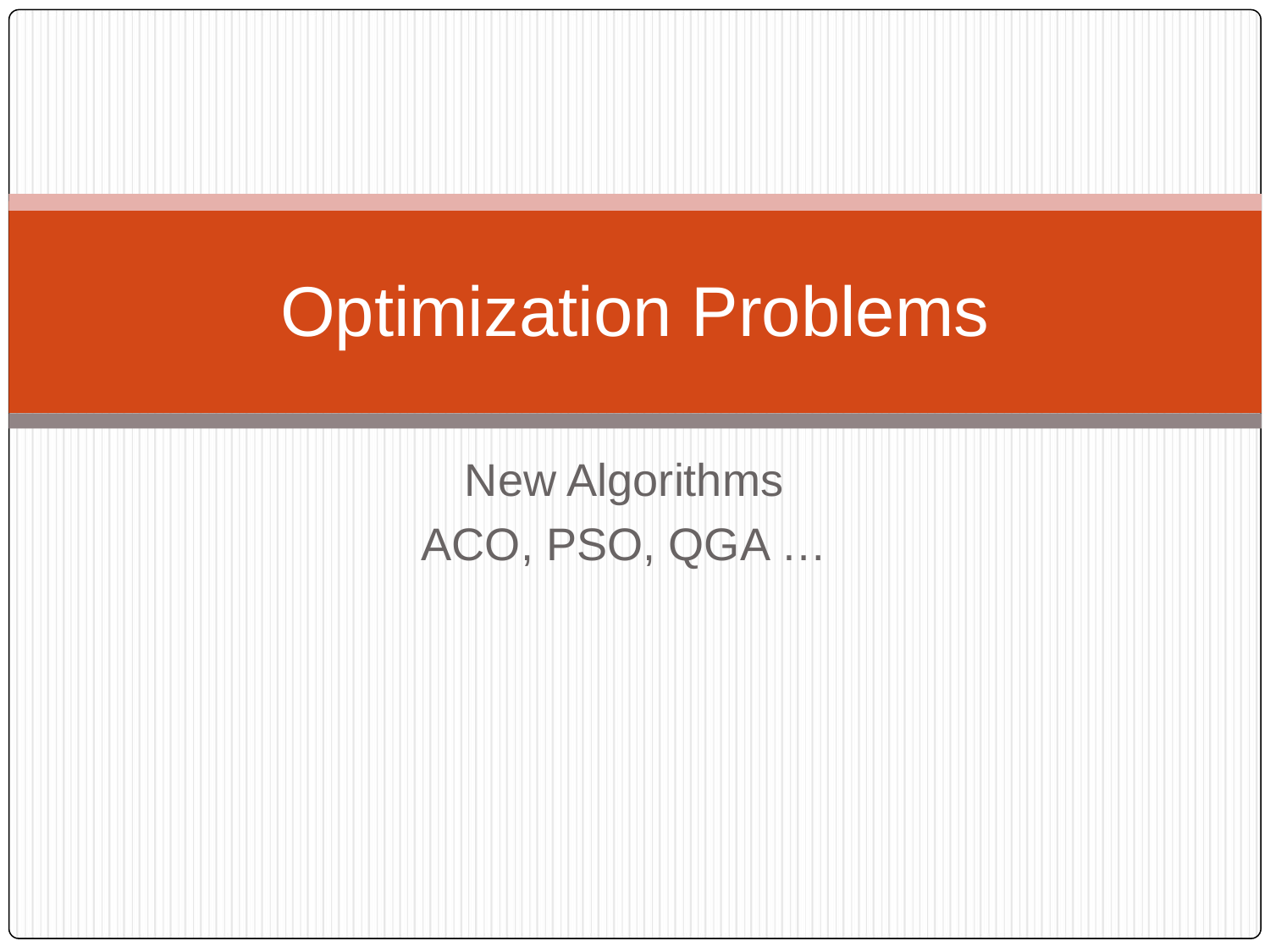

# Optimization Problems
New Algorithms
ACO, PSO, QGA …